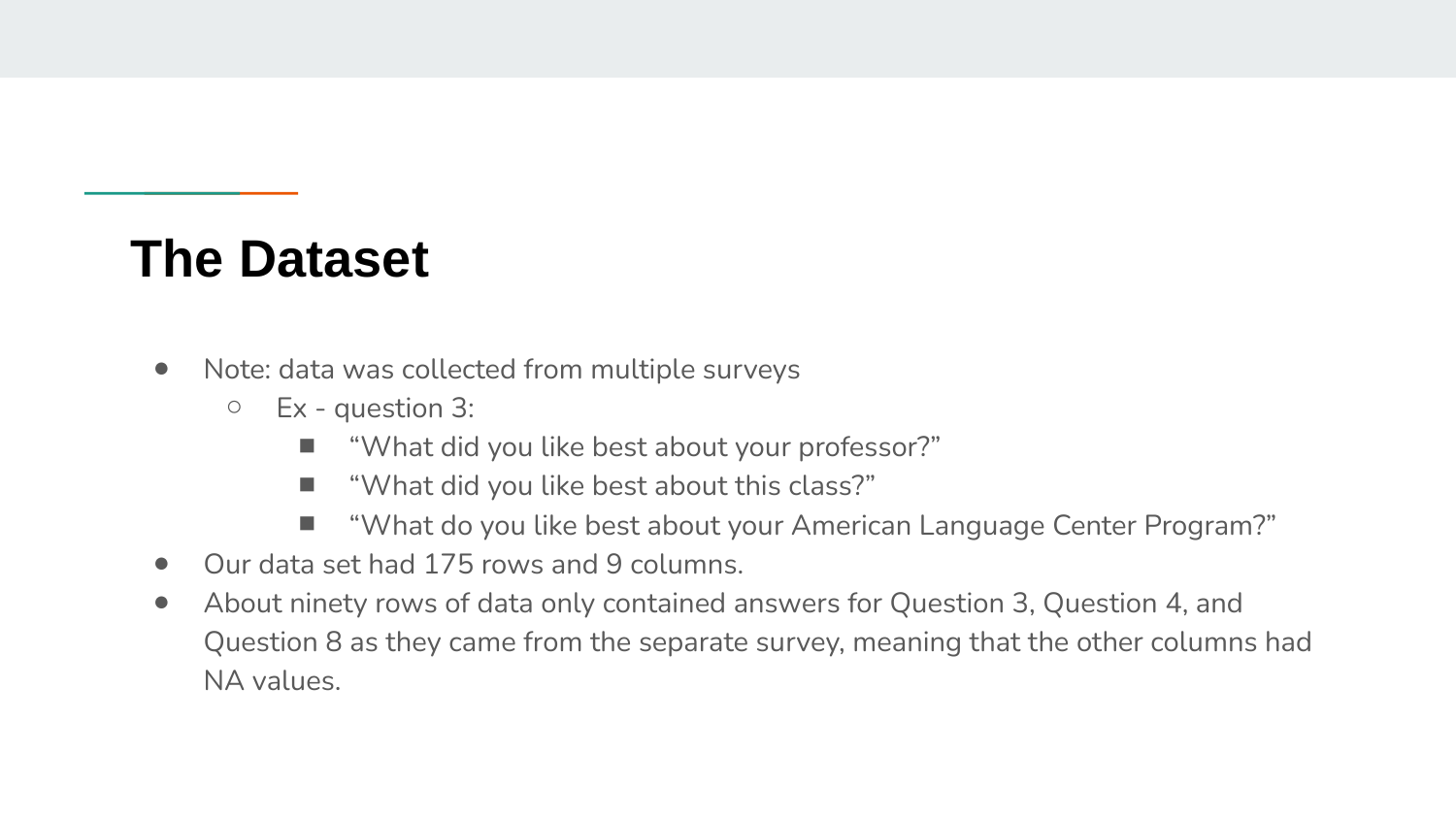

# The Dataset
Note: data was collected from multiple surveys
Ex - question 3:
“What did you like best about your professor?”
“What did you like best about this class?”
“What do you like best about your American Language Center Program?”
Our data set had 175 rows and 9 columns.
About ninety rows of data only contained answers for Question 3, Question 4, and Question 8 as they came from the separate survey, meaning that the other columns had NA values.